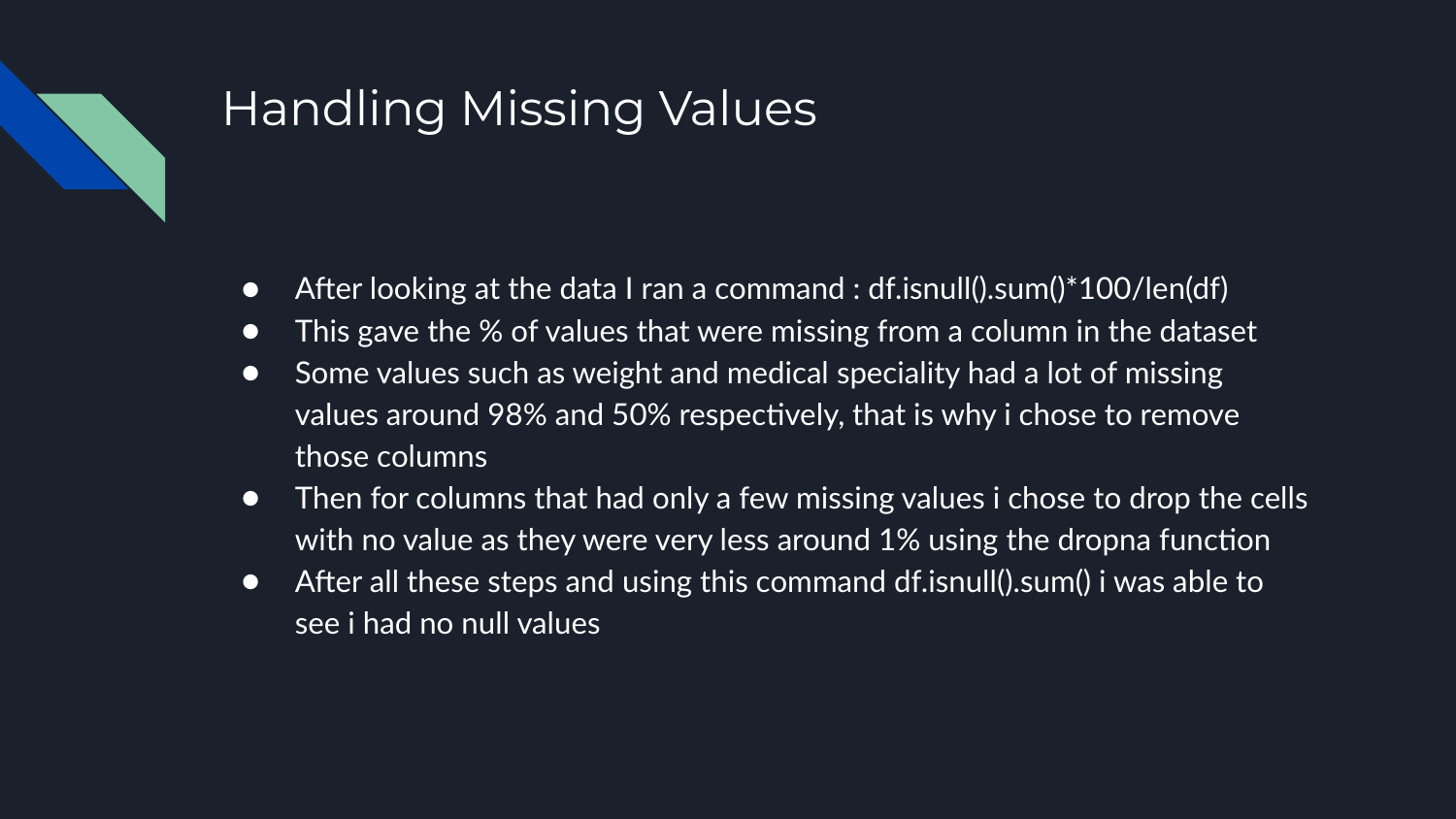

# Handling Missing Values
After looking at the data I ran a command : df.isnull().sum()*100/len(df)
This gave the % of values that were missing from a column in the dataset
Some values such as weight and medical speciality had a lot of missing values around 98% and 50% respectively, that is why i chose to remove those columns
Then for columns that had only a few missing values i chose to drop the cells with no value as they were very less around 1% using the dropna function
After all these steps and using this command df.isnull().sum() i was able to see i had no null values